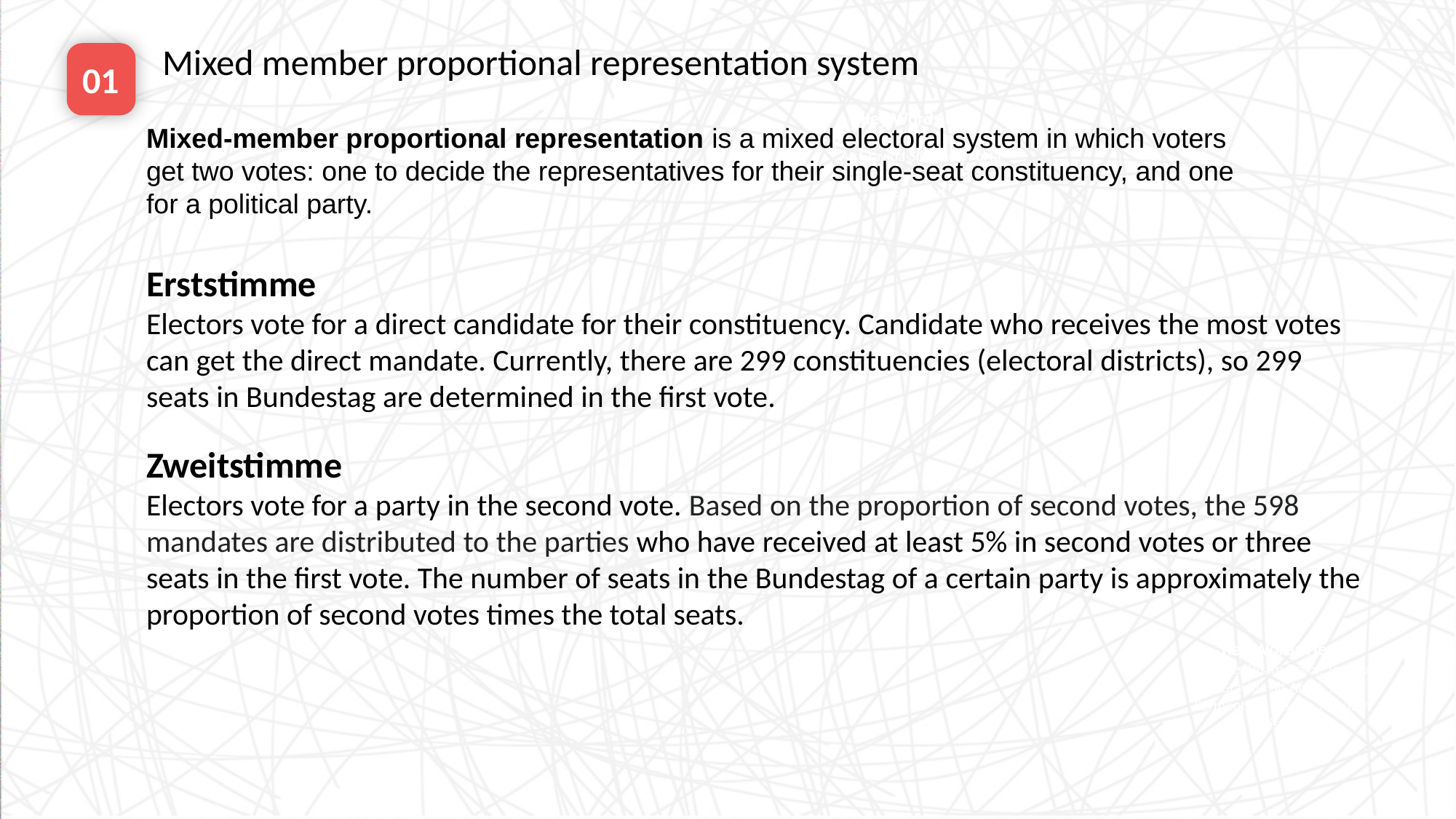

Mixed member proportional representation system
01
Key Words Here
Vivamus Quam Dolor, Tempor Ac Gravida Sit Amet, Porta Fermentum Magna. Aliquam Euismod.
Mixed-member proportional representation is a mixed electoral system in which voters get two votes: one to decide the representatives for their single-seat constituency, and one for a political party.
e7d195523061f1c0205959036996ad55c215b892a7aac5c0B9ADEF7896FB48F2EF97163A2DE1401E1875DEDC438B7864AD24CA23553DBBBD975DAF4CAD4A2592689FFB6CEE59FFA55B2702D0E5EE29CDFC0DD98BC7D6A39AC4E055256EE11BBEDCDB7C9722D66262996B68DE860BD3C77EBCAECB599909EC0E07B61811075331ABCDE6990254B8C8
Erststimme
Electors vote for a direct candidate for their constituency. Candidate who receives the most votes can get the direct mandate. Currently, there are 299 constituencies (electoral districts), so 299 seats in Bundestag are determined in the first vote.

Zweitstimme
Electors vote for a party in the second vote. Based on the proportion of second votes, the 598 mandates are distributed to the parties who have received at least 5% in second votes or three seats in the first vote. The number of seats in the Bundestag of a certain party is approximately the proportion of second votes times the total seats.
Key Words Here
Vivamus Quam Dolor, Tempor Ac Gravida Sit Amet, Porta Fermentum Magna. Aliquam Euismod.